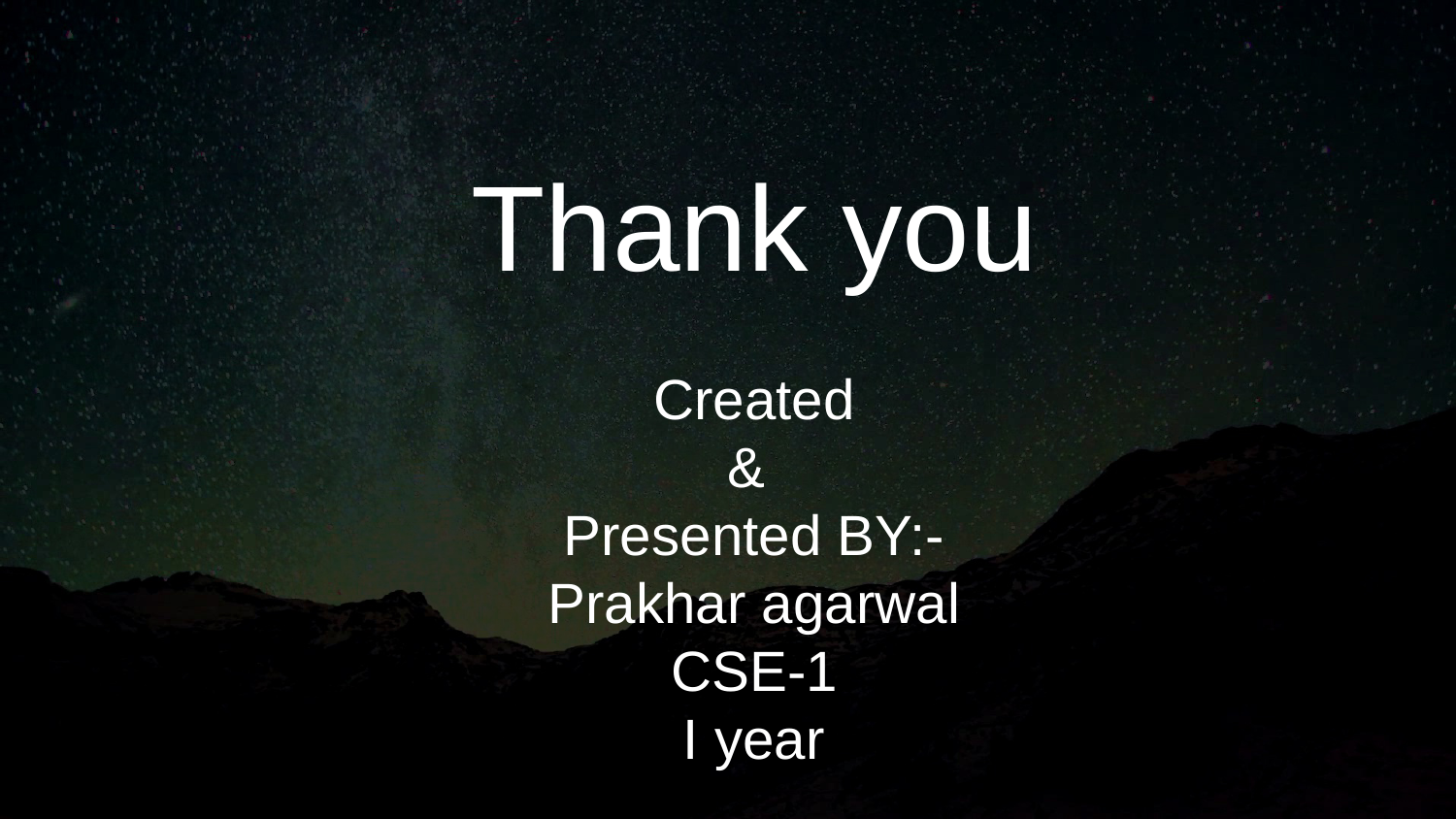

Thank you

Created
&
Presented BY:-
Prakhar agarwal
CSE-1
I year